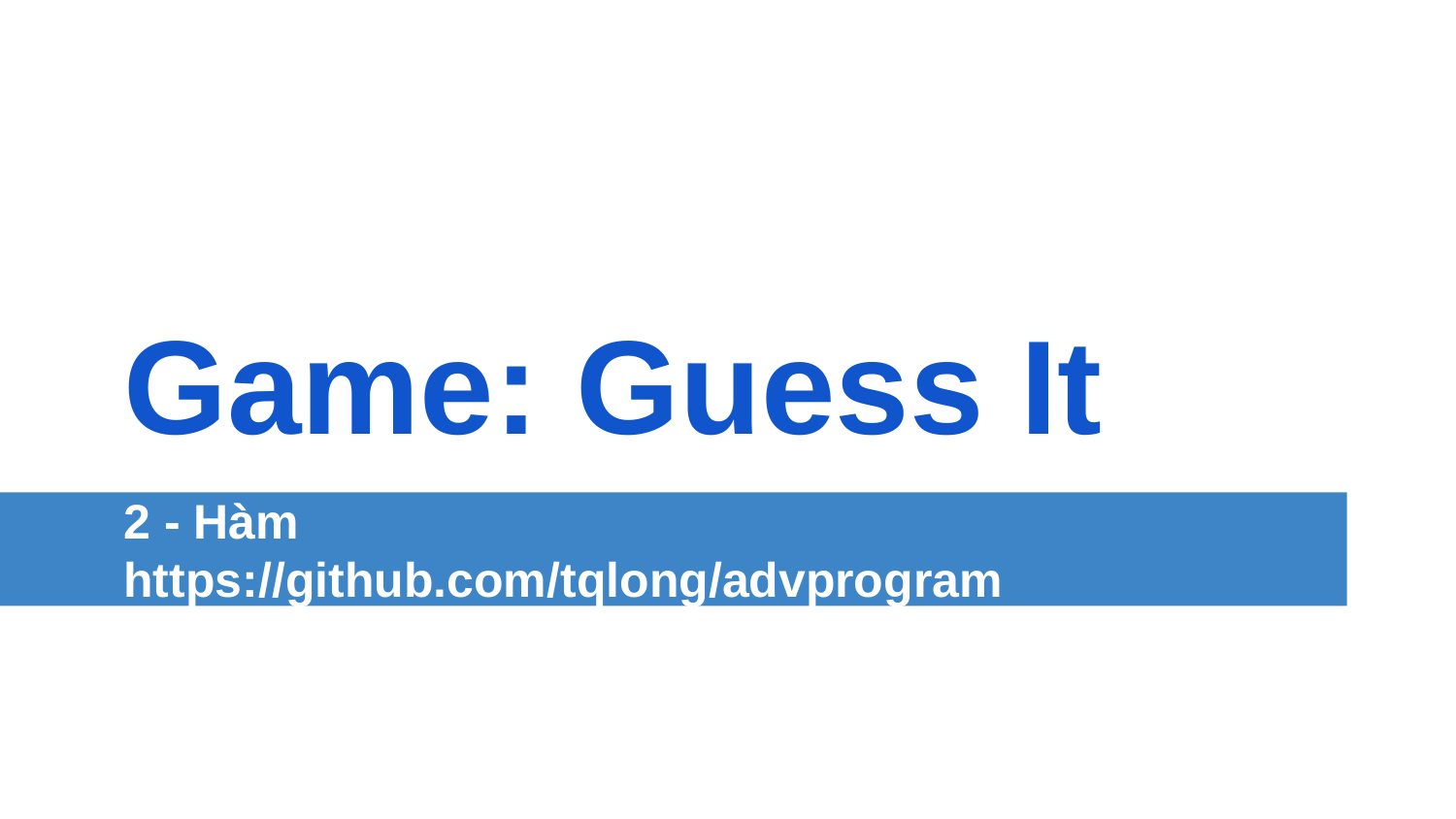

# Game: Guess It
2 - Hàm
https://github.com/tqlong/advprogram